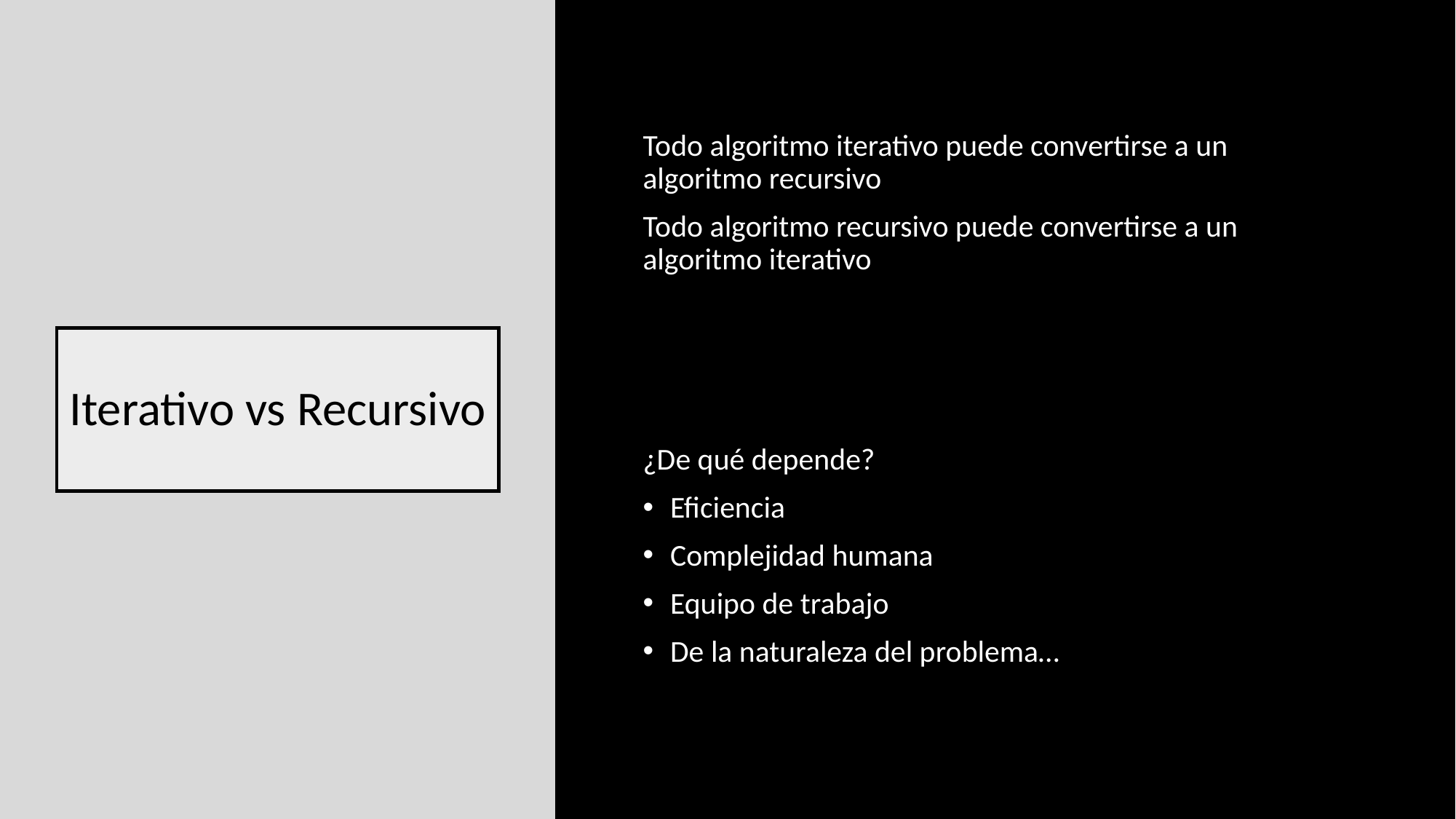

Todo algoritmo iterativo puede convertirse a un algoritmo recursivo
Todo algoritmo recursivo puede convertirse a un algoritmo iterativo

# Iterativo vs Recursivo
¿De qué depende?
Eficiencia
Complejidad humana
Equipo de trabajo
De la naturaleza del problema…